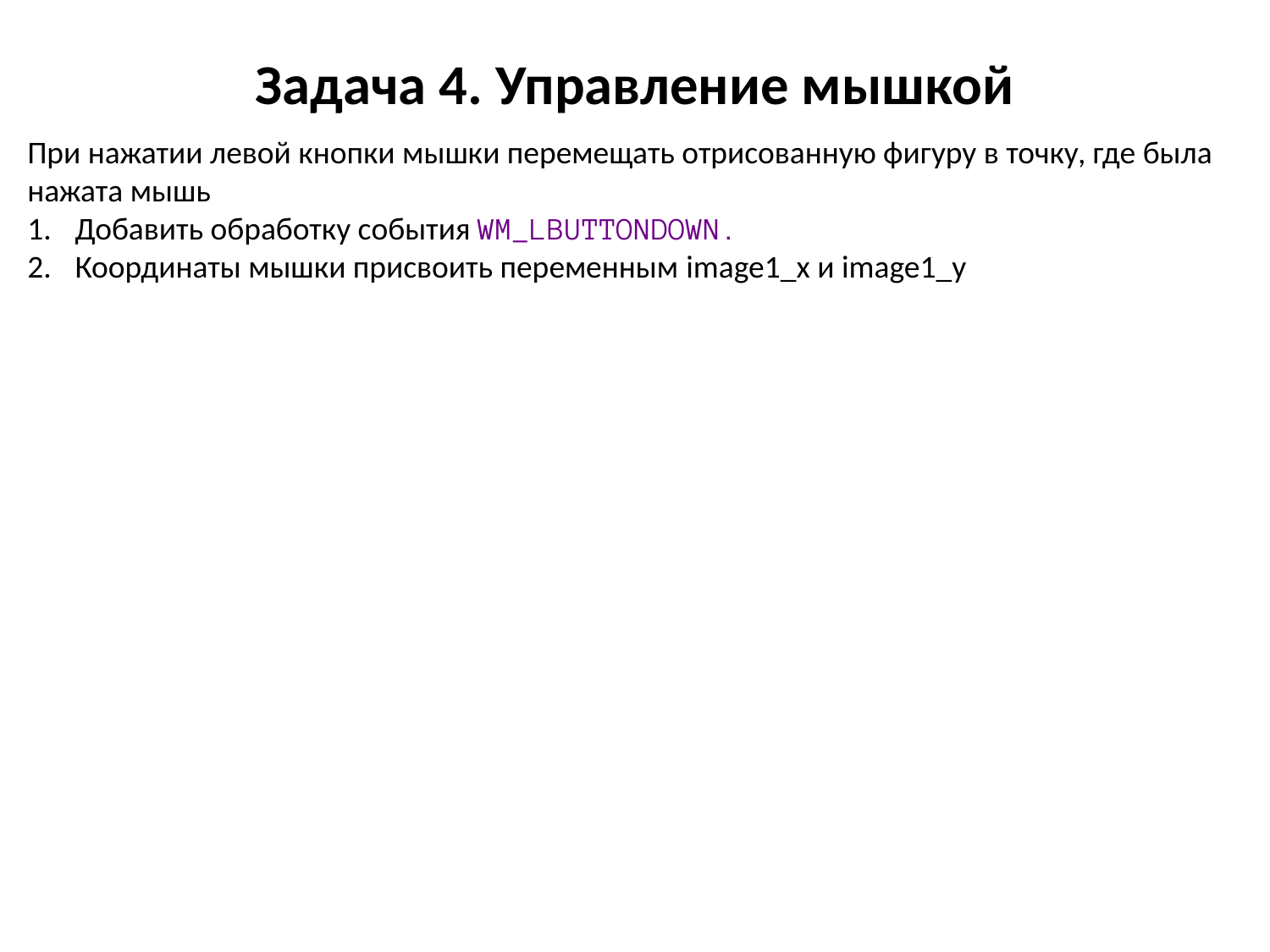

# Задача 4. Управление мышкой
При нажатии левой кнопки мышки перемещать отрисованную фигуру в точку, где была нажата мышь
Добавить обработку события WM_LBUTTONDOWN.
Координаты мышки присвоить переменным image1_x и image1_y